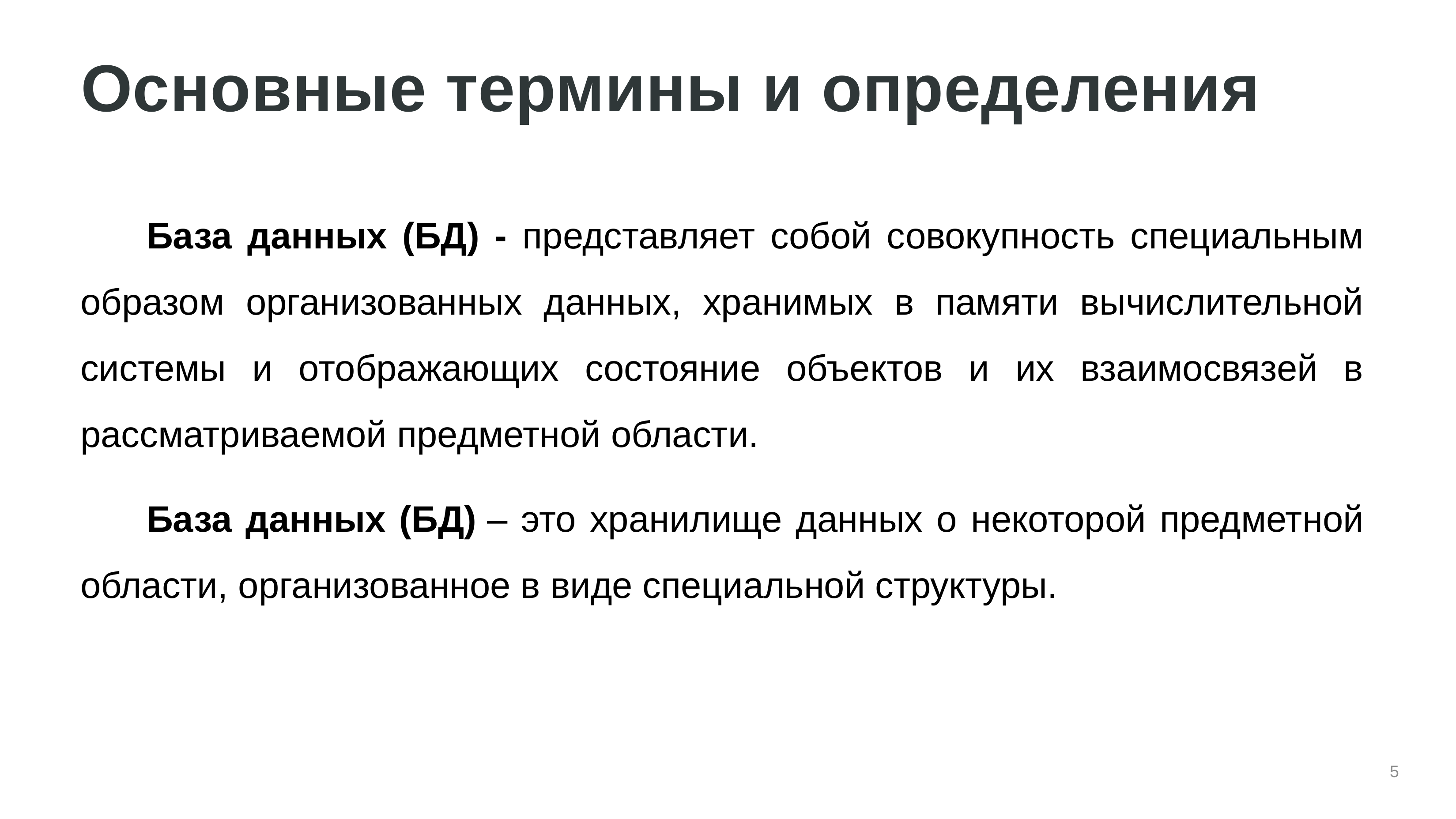

# Основные термины и определения
	База данных (БД) - представляет собой совокупность специальным образом организованных данных, хранимых в памяти вычислительной системы и отображающих состояние объектов и их взаимосвязей в рассматриваемой предметной области.
	База данных (БД) – это хранилище данных о некоторой предметной области, организованное в виде специальной структуры.

5